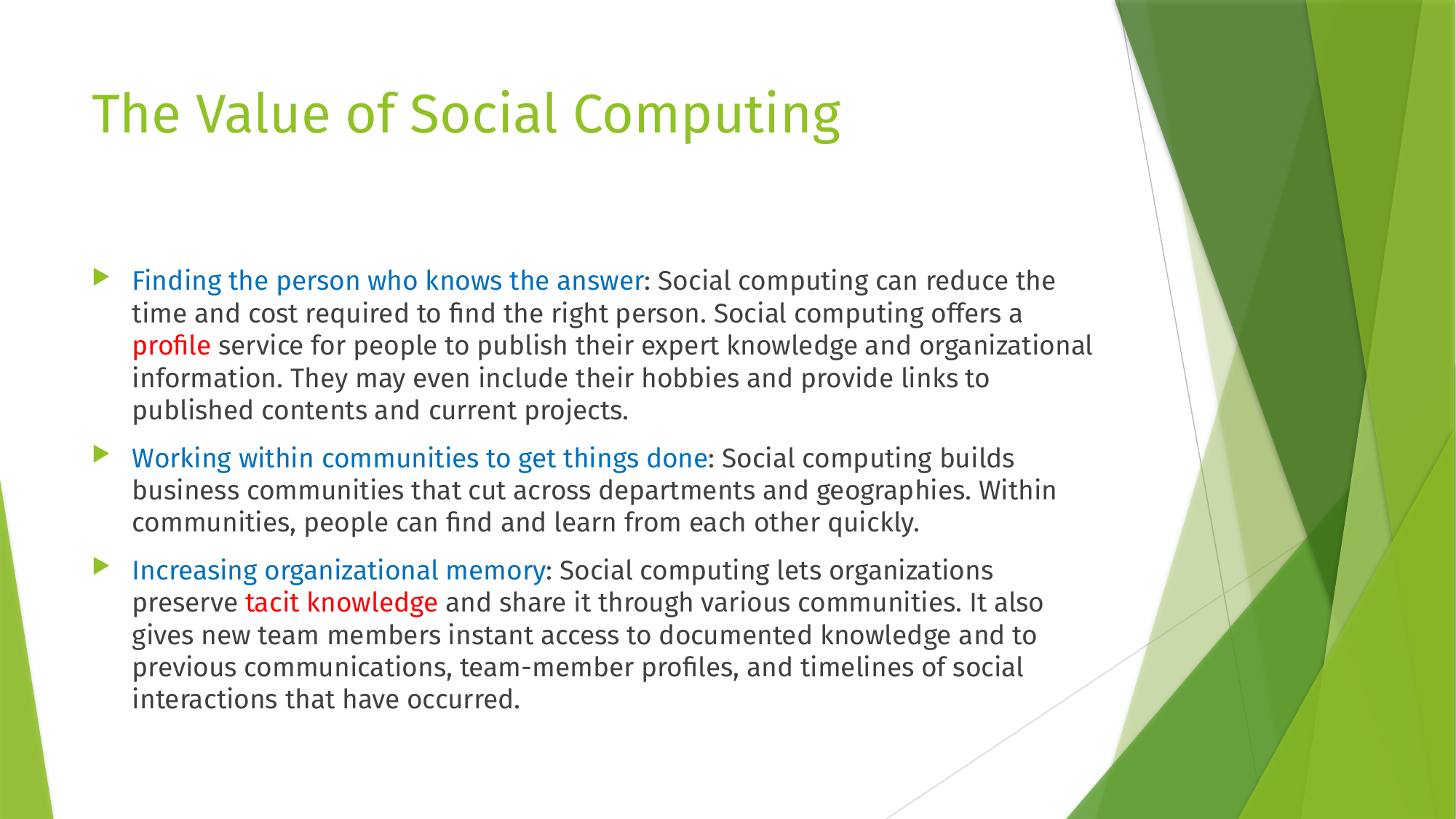

# The Value of Social Computing
Finding the person who knows the answer: Social computing can reduce the time and cost required to find the right person. Social computing offers a profile service for people to publish their expert knowledge and organizational information. They may even include their hobbies and provide links to published contents and current projects.
Working within communities to get things done: Social computing builds business communities that cut across departments and geographies. Within communities, people can find and learn from each other quickly.
Increasing organizational memory: Social computing lets organizations preserve tacit knowledge and share it through various communities. It also gives new team members instant access to documented knowledge and to previous communications, team-member profiles, and timelines of social interactions that have occurred.